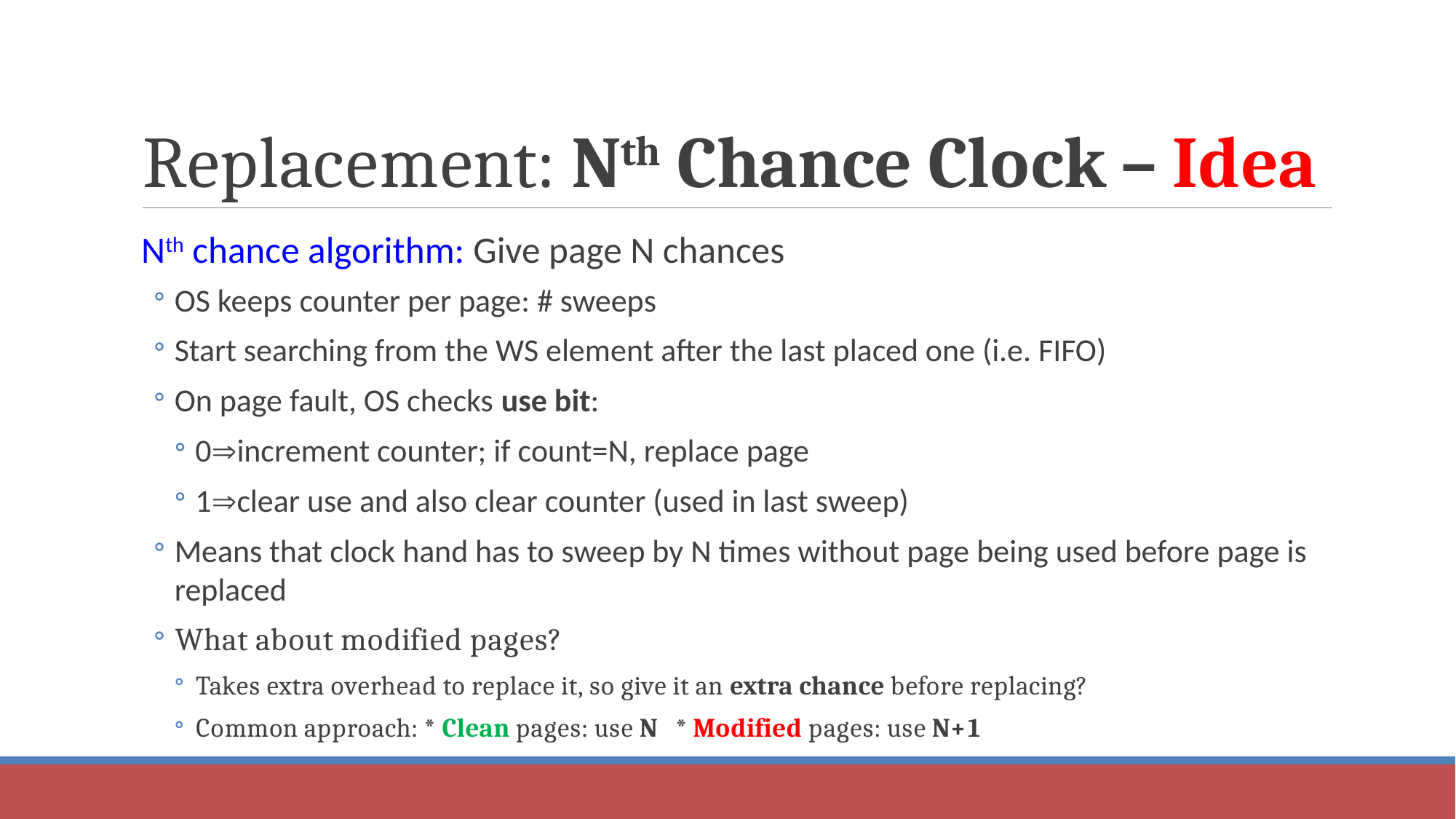

# Replacement: Nth Chance Clock – Idea
Nth chance algorithm: Give page N chances
OS keeps counter per page: # sweeps
Start searching from the WS element after the last placed one (i.e. FIFO)
On page fault, OS checks use bit:
0⇒increment counter; if count=N, replace page
1⇒clear use and also clear counter (used in last sweep)
Means that clock hand has to sweep by N times without page being used before page is replaced
What about modified pages?
Takes extra overhead to replace it, so give it an extra chance before replacing?
Common approach: * Clean pages: use N 	* Modified pages: use N+1